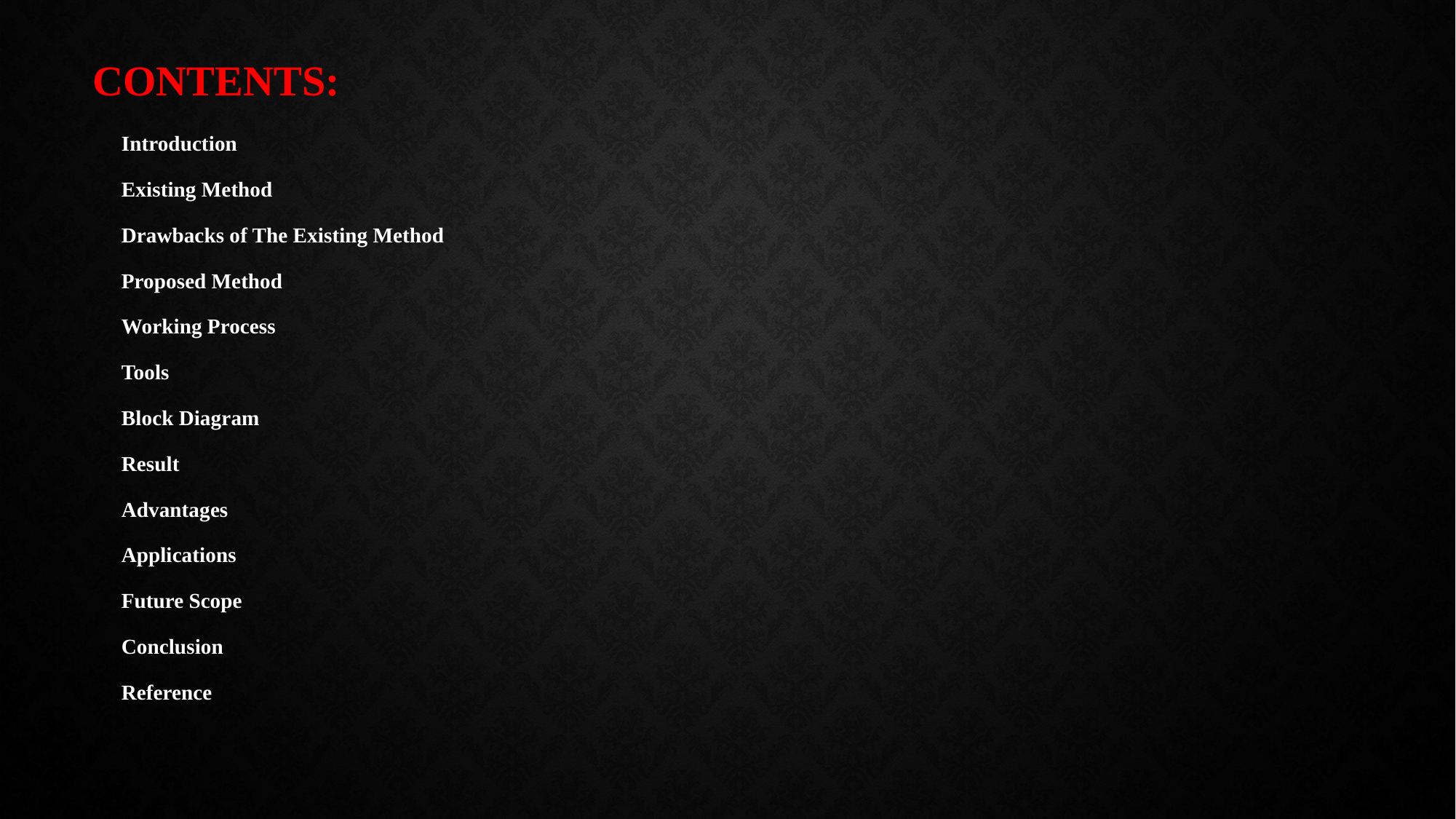

# CONTENTS:

Introduction
Existing Method
Drawbacks of The Existing Method
Proposed Method
Working Process
Tools
Block Diagram
Result
Advantages
Applications
Future Scope
Conclusion
Reference